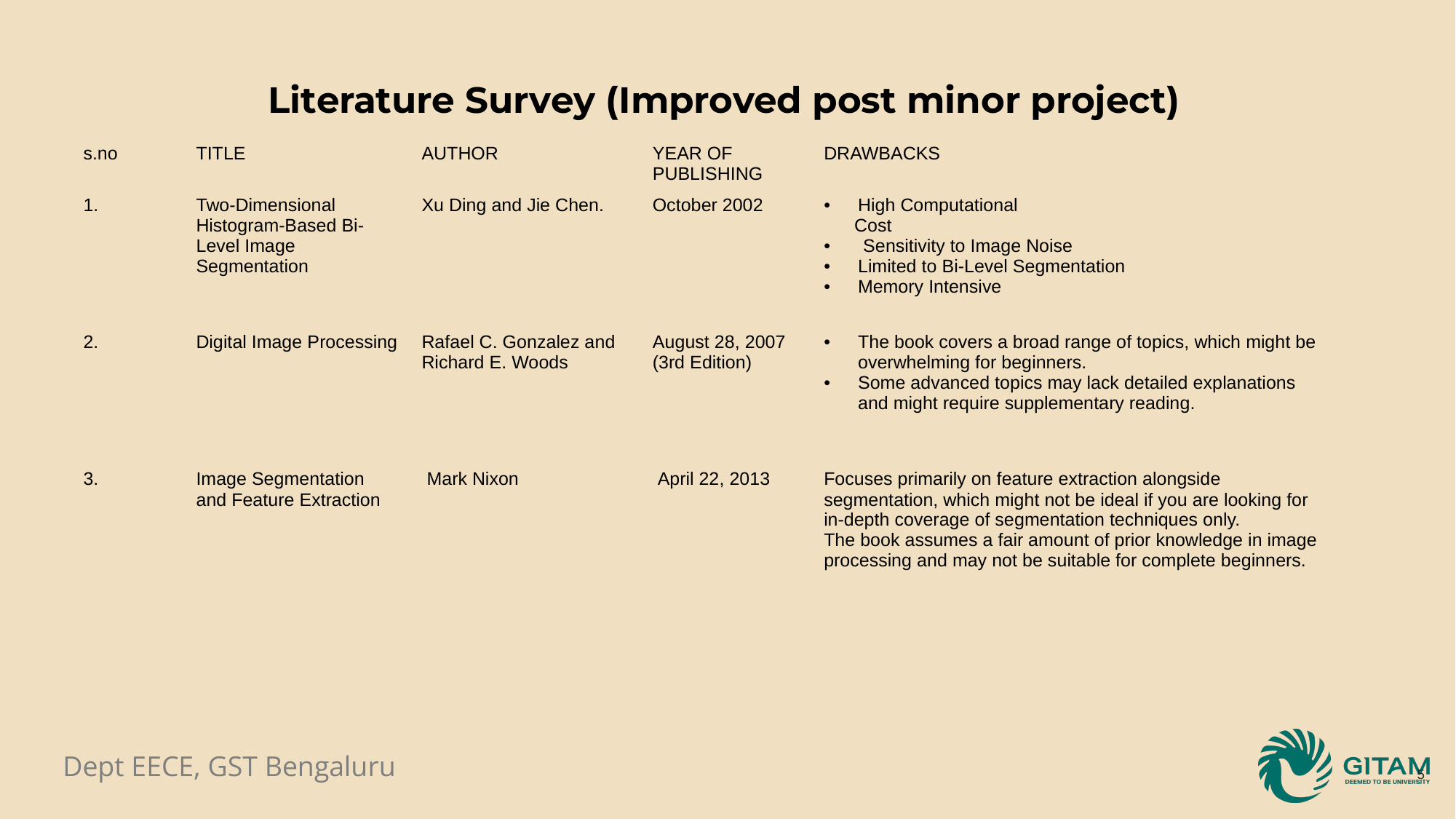

# Literature Survey (Improved post minor project)
| s.no | TITLE | AUTHOR | YEAR OF PUBLISHING | DRAWBACKS |
| --- | --- | --- | --- | --- |
| 1. | Two-Dimensional Histogram-Based Bi-Level Image Segmentation | Xu Ding and Jie Chen. | October 2002 | High Computational Cost Sensitivity to Image Noise Limited to Bi-Level Segmentation Memory Intensive |
| 2. | Digital Image Processing | Rafael C. Gonzalez and Richard E. Woods | August 28, 2007 (3rd Edition) | The book covers a broad range of topics, which might be overwhelming for beginners. Some advanced topics may lack detailed explanations and might require supplementary reading. |
| 3. | Image Segmentation and Feature Extraction | Mark Nixon | April 22, 2013 | Focuses primarily on feature extraction alongside segmentation, which might not be ideal if you are looking for in-depth coverage of segmentation techniques only. The book assumes a fair amount of prior knowledge in image processing and may not be suitable for complete beginners. |
5